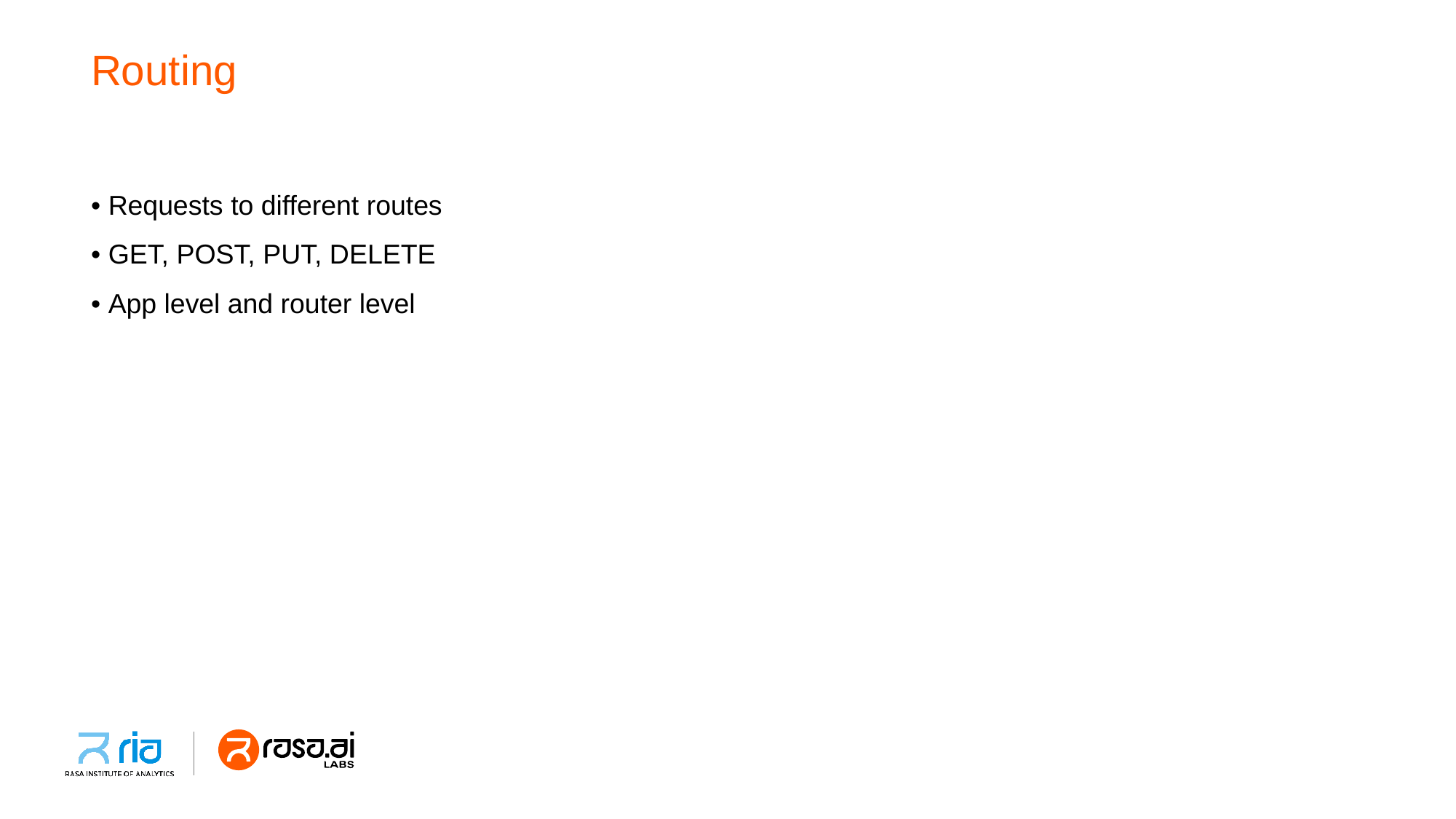

# Routing
• Requests to different routes
• GET, POST, PUT, DELETE
• App level and router level